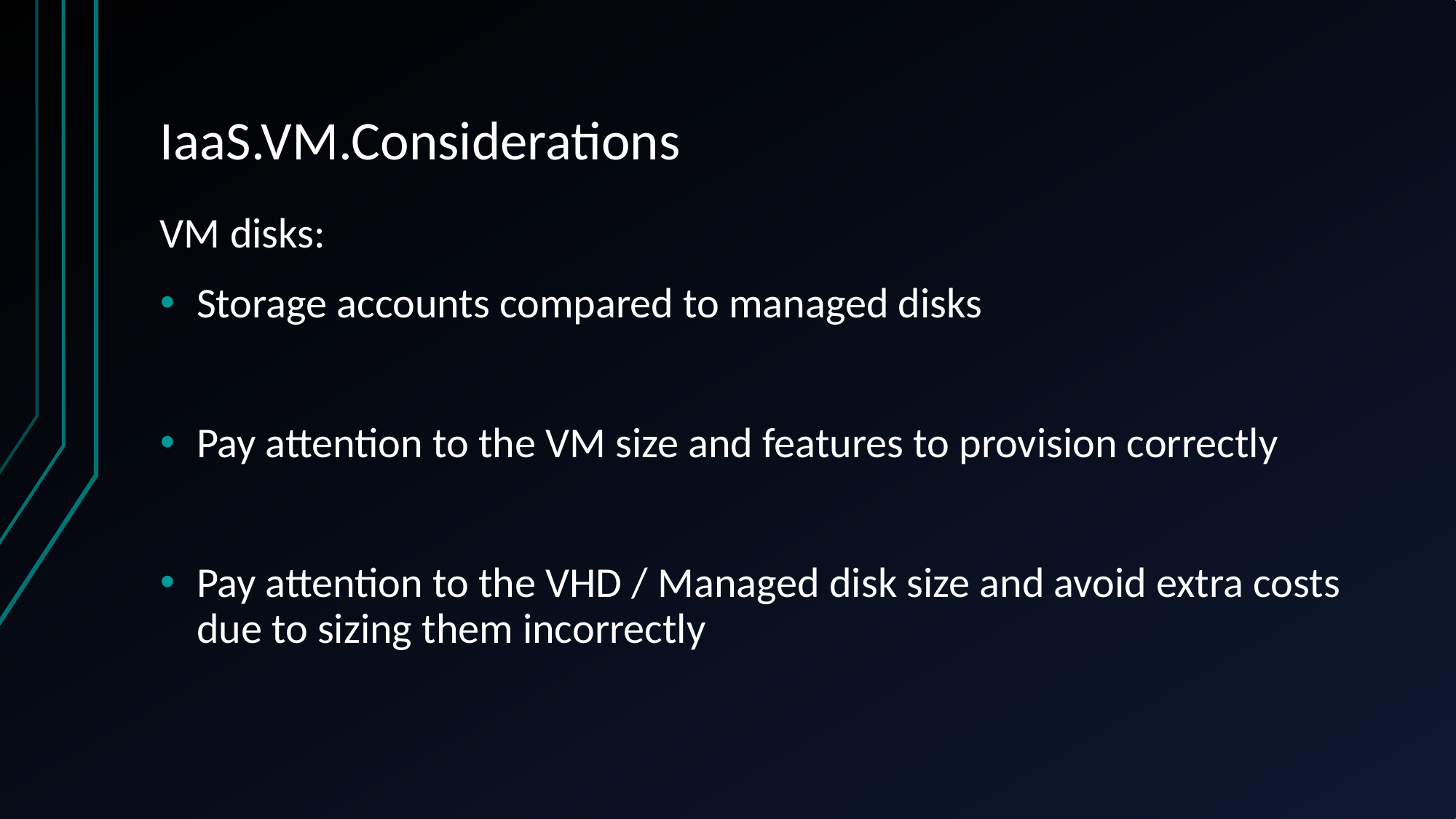

# IaaS.VM.Considerations
VM disks:
Storage accounts compared to managed disks

Pay attention to the VM size and features to provision correctly

Pay attention to the VHD / Managed disk size and avoid extra costs due to sizing them incorrectly